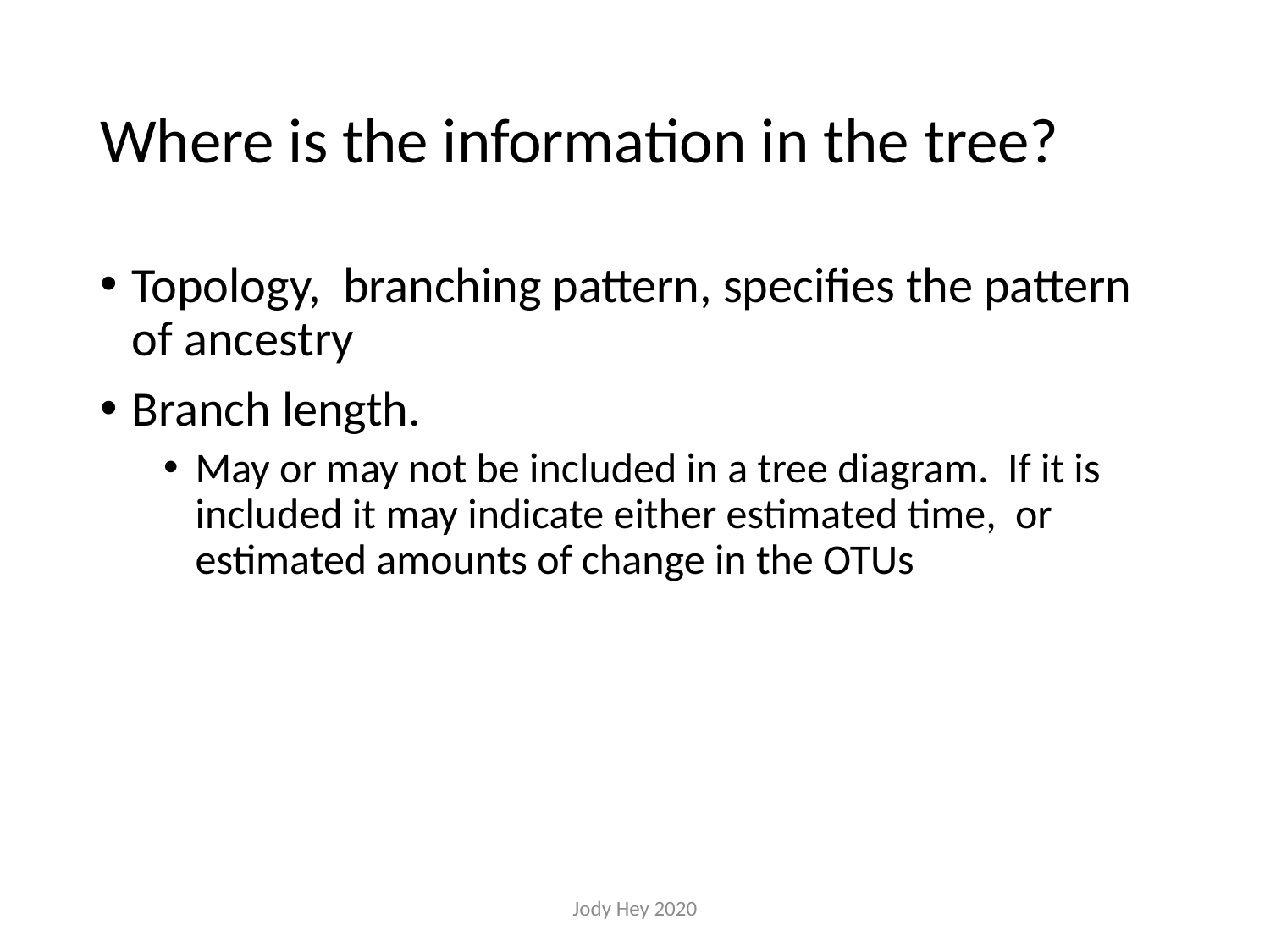

# Where is the information in the tree?
Topology,  branching pattern, specifies the pattern of ancestry
Branch length.
May or may not be included in a tree diagram.  If it is included it may indicate either estimated time,  or estimated amounts of change in the OTUs

Jody Hey 2020